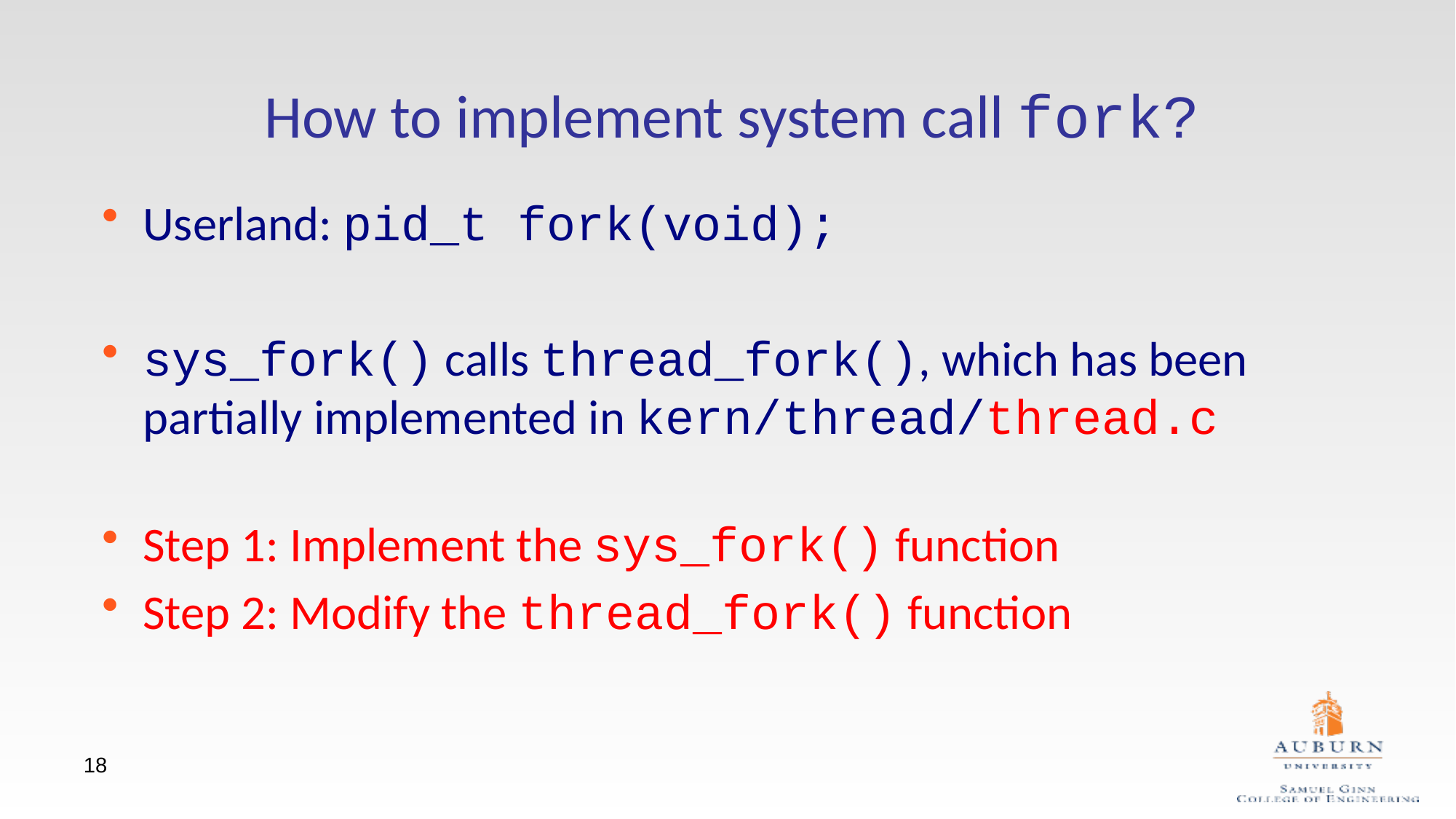

How to implement system call fork?
Userland: pid_t fork(void);

sys_fork() calls thread_fork(), which has been partially implemented in kern/thread/thread.c

Step 1: Implement the sys_fork() function
Step 2: Modify the thread_fork() function
18